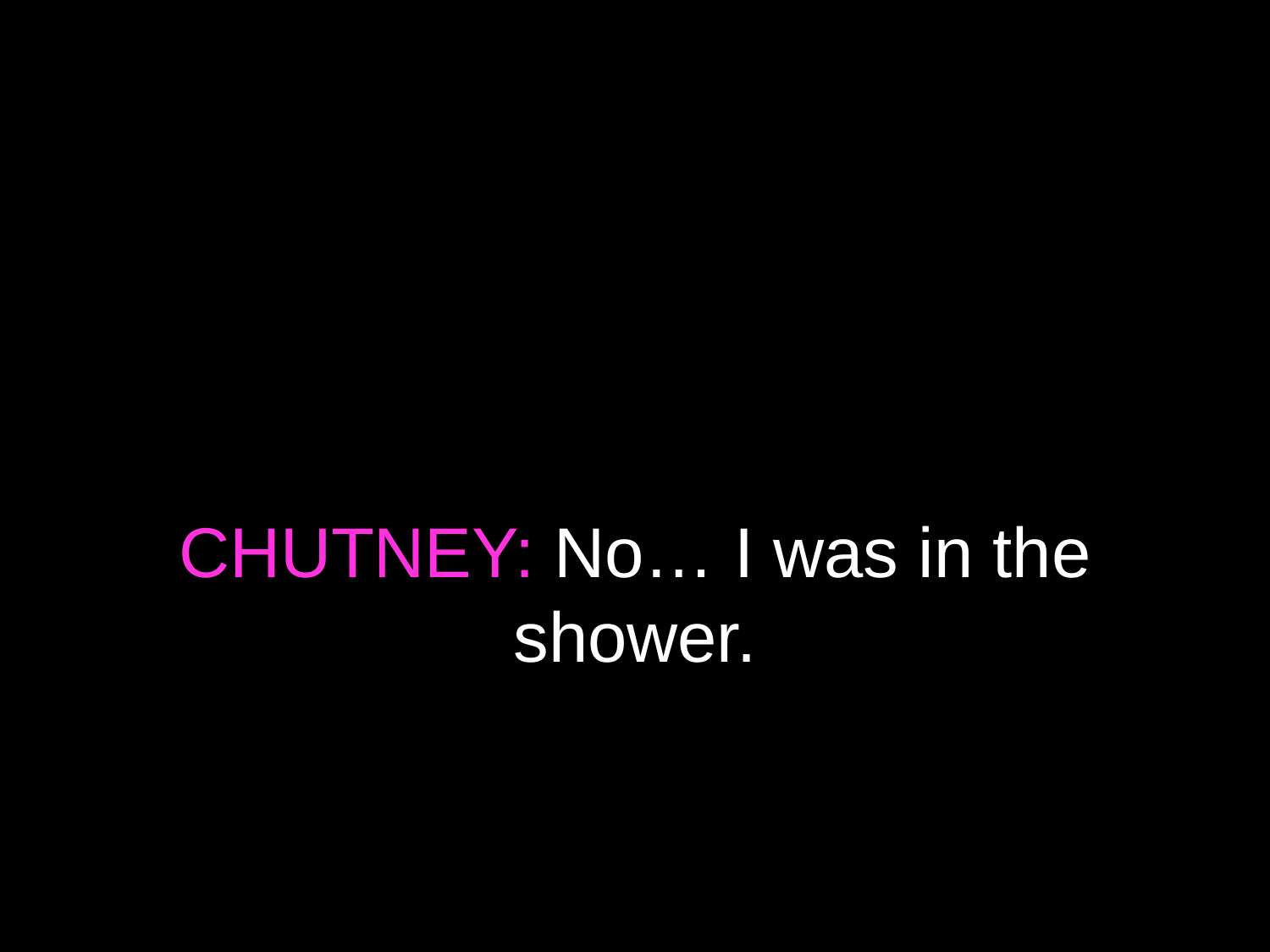

# CHUTNEY: No… I was in the shower.